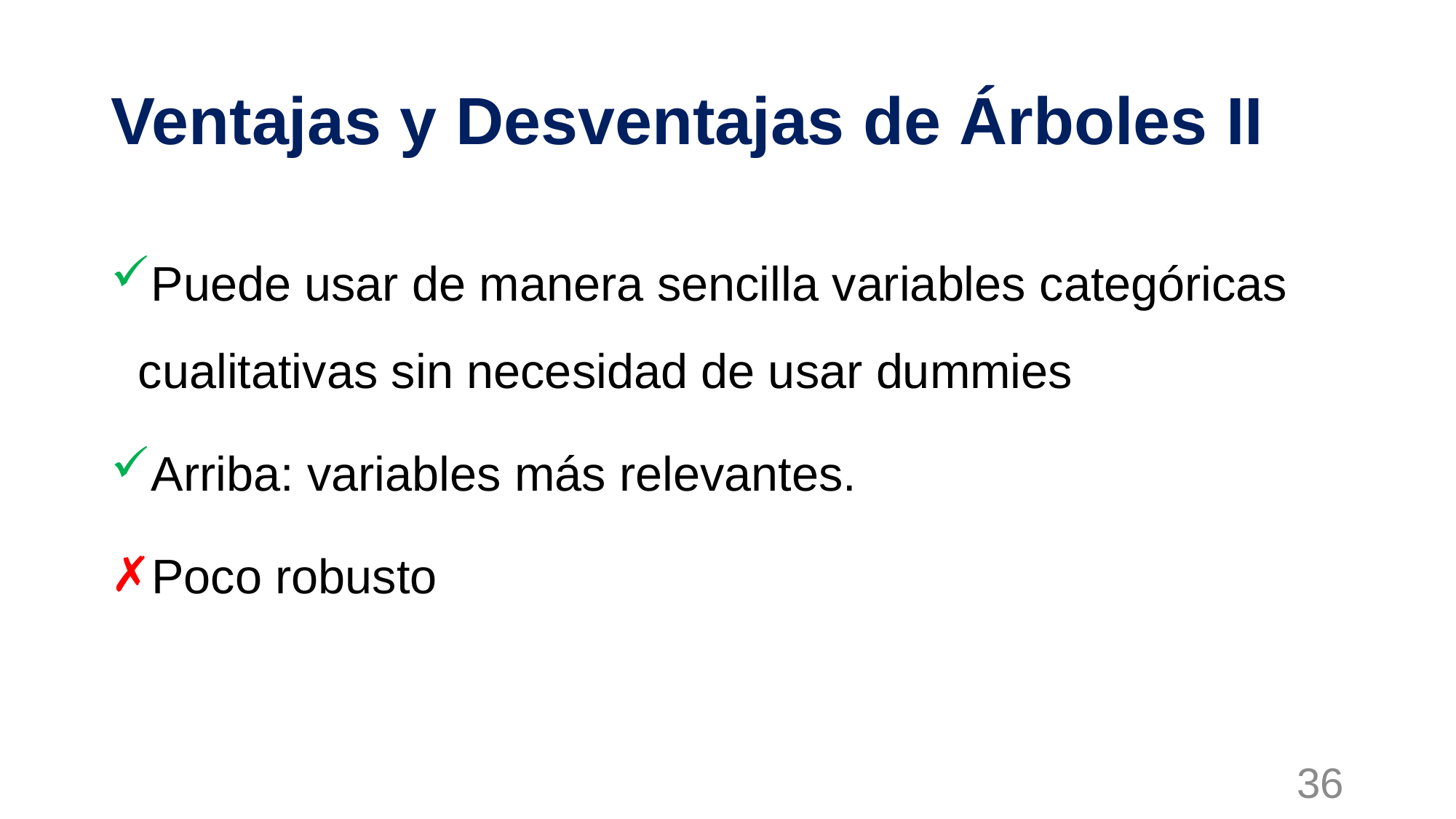

# Ventajas y Desventajas de Árboles II
Puede usar de manera sencilla variables categóricas cualitativas sin necesidad de usar dummies
Arriba: variables más relevantes.
Poco robusto
36